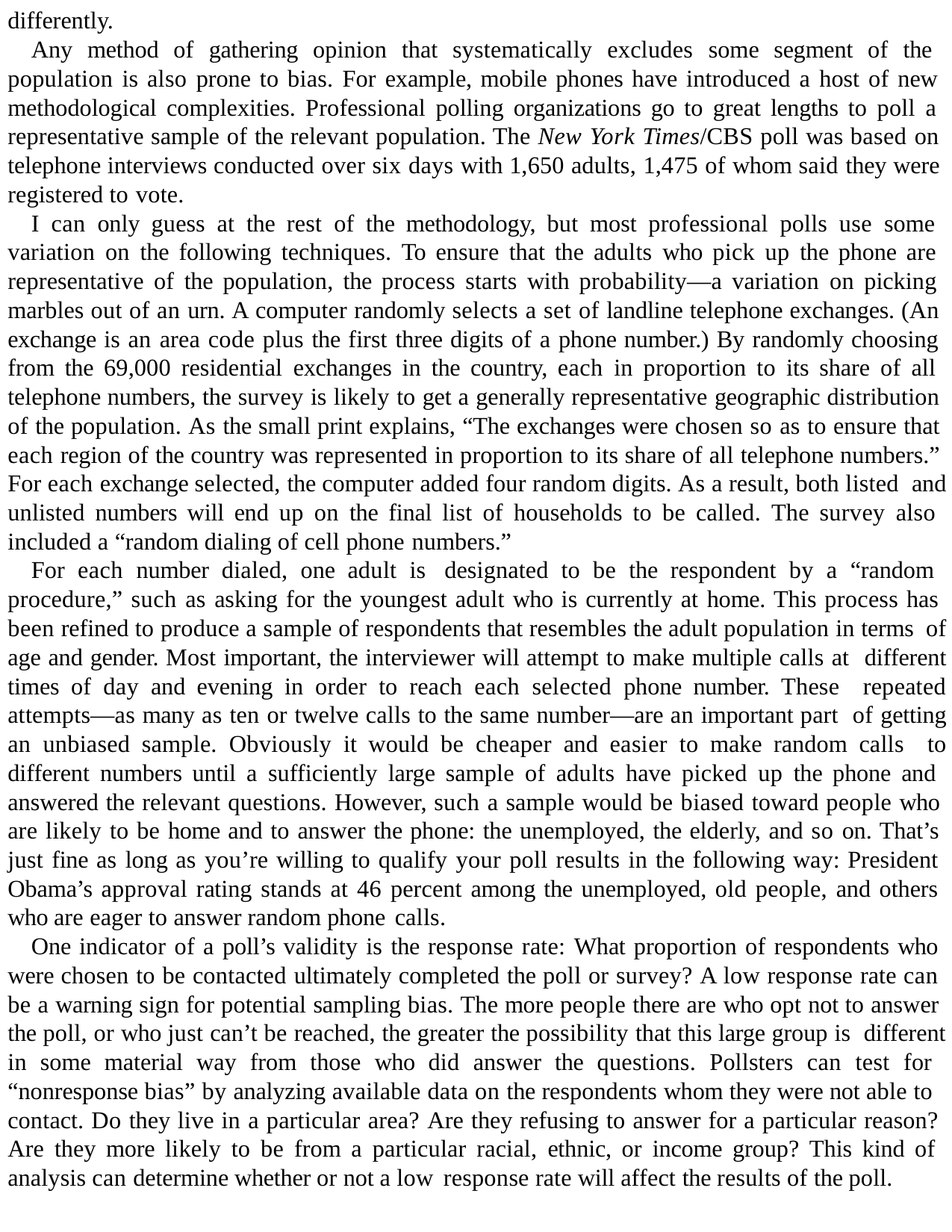

differently.
Any method of gathering opinion that systematically excludes some segment of the  population is also prone to bias. For example, mobile phones have introduced a host of new  methodological complexities. Professional polling organizations go to great lengths to poll a  representative sample of the relevant population. The New York Times/CBS poll was based on  telephone interviews conducted over six days with 1,650 adults, 1,475 of whom said they were  registered to vote.
I can only guess at the rest of the methodology, but most professional polls use some  variation on the following techniques. To ensure that the adults who pick up the phone are  representative of the population, the process starts with probability—a variation on picking  marbles out of an urn. A computer randomly selects a set of landline telephone exchanges. (An  exchange is an area code plus the first three digits of a phone number.) By randomly choosing  from the 69,000 residential exchanges in the country, each in proportion to its share of all  telephone numbers, the survey is likely to get a generally representative geographic distribution  of the population. As the small print explains, “The exchanges were chosen so as to ensure that  each region of the country was represented in proportion to its share of all telephone numbers.”  For each exchange selected, the computer added four random digits. As a result, both listed  and unlisted numbers will end up on the final list of households to be called. The survey also  included a “random dialing of cell phone numbers.”
For each number dialed, one adult is designated to be the respondent by a “random  procedure,” such as asking for the youngest adult who is currently at home. This process has  been refined to produce a sample of respondents that resembles the adult population in terms  of age and gender. Most important, the interviewer will attempt to make multiple calls at  different times of day and evening in order to reach each selected phone number. These  repeated attempts—as many as ten or twelve calls to the same number—are an important part  of getting an unbiased sample. Obviously it would be cheaper and easier to make random calls  to different numbers until a sufficiently large sample of adults have picked up the phone and  answered the relevant questions. However, such a sample would be biased toward people who  are likely to be home and to answer the phone: the unemployed, the elderly, and so on. That’s  just fine as long as you’re willing to qualify your poll results in the following way: President  Obama’s approval rating stands at 46 percent among the unemployed, old people, and others  who are eager to answer random phone calls.
One indicator of a poll’s validity is the response rate: What proportion of respondents who  were chosen to be contacted ultimately completed the poll or survey? A low response rate can  be a warning sign for potential sampling bias. The more people there are who opt not to answer  the poll, or who just can’t be reached, the greater the possibility that this large group is  different in some material way from those who did answer the questions. Pollsters can test for  “nonresponse bias” by analyzing available data on the respondents whom they were not able to   contact. Do they live in a particular area? Are they refusing to answer for a particular reason?  Are they more likely to be from a particular racial, ethnic, or income group? This kind of  analysis can determine whether or not a low response rate will affect the results of the poll.